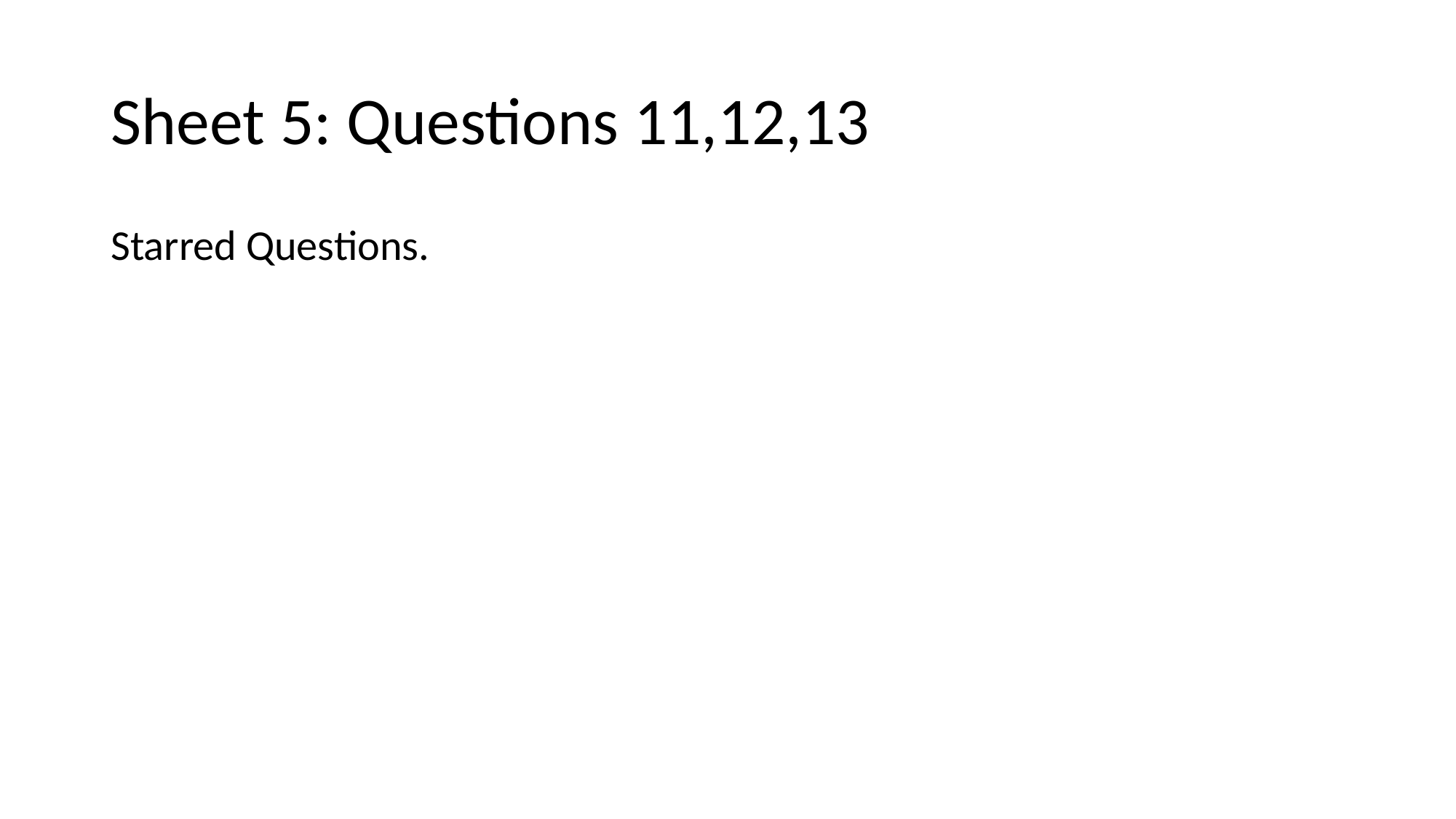

# Sheet 5: Questions 11,12,13
Starred Questions.